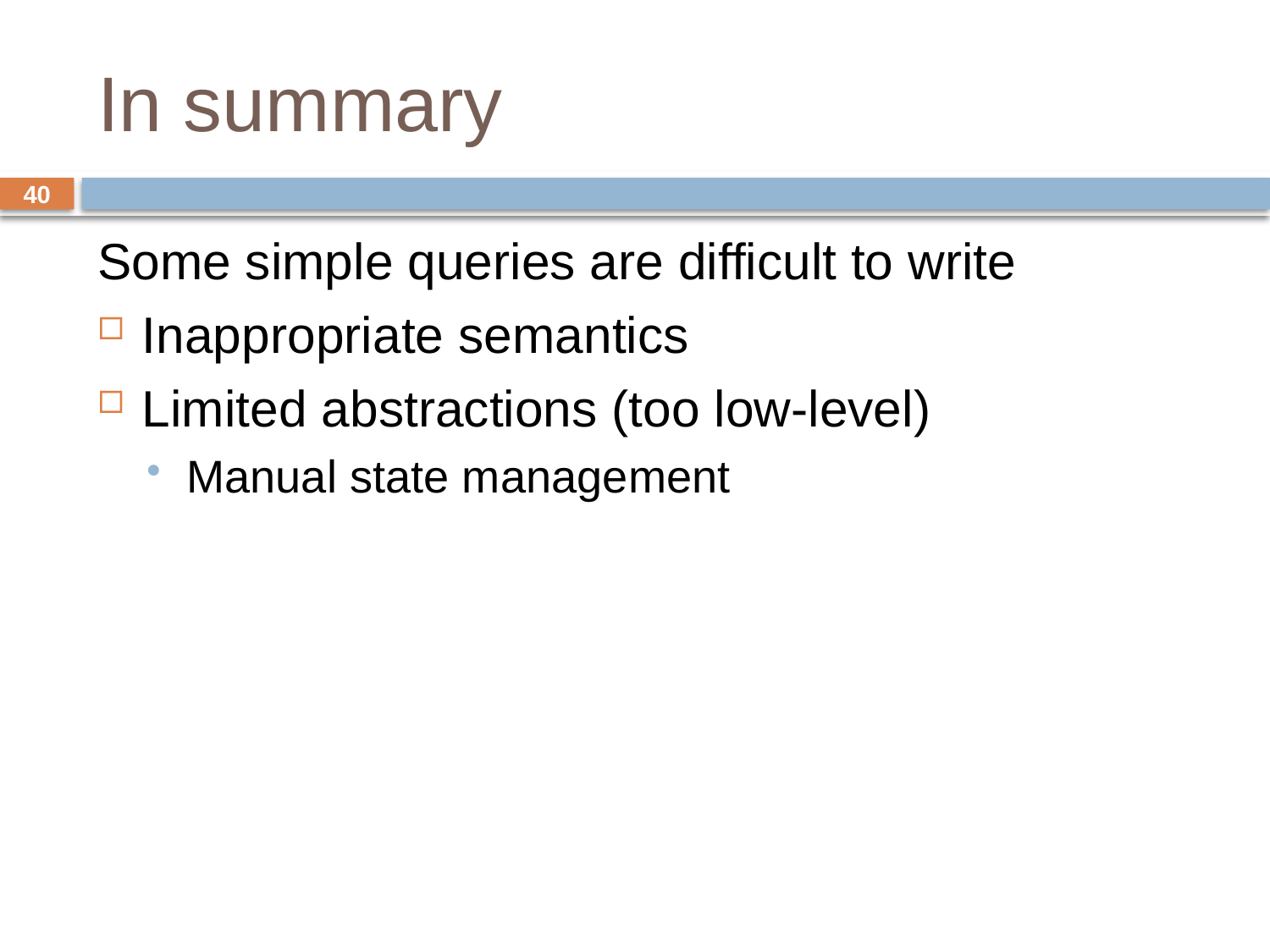

# In summary
40
Some simple queries are difficult to write
Inappropriate semantics
Limited abstractions (too low-level)
Manual state management